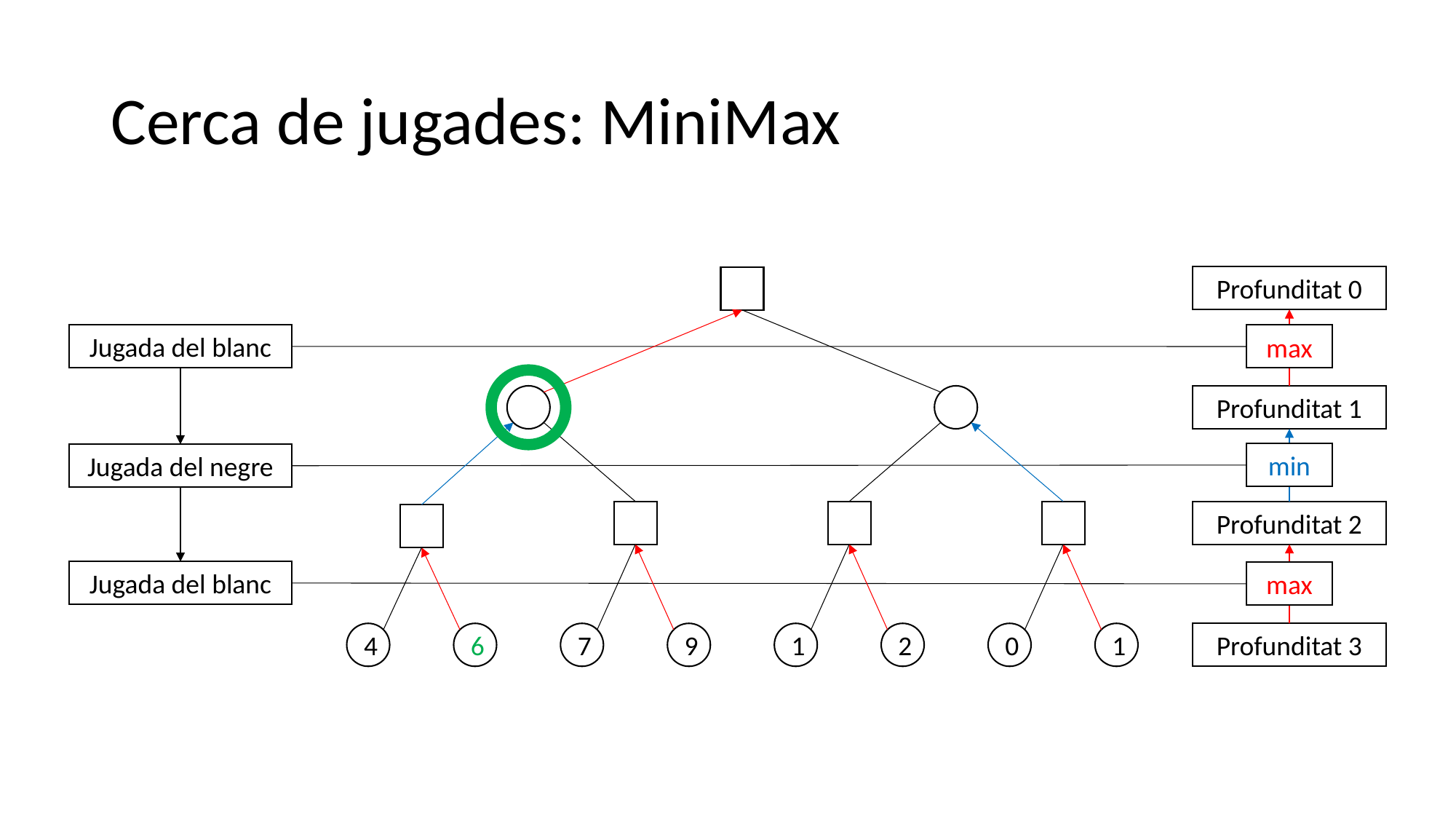

# Cerca de jugades: MiniMax
Profunditat 0
6
Jugada del blanc
max
6
1
Profunditat 1
min
Jugada del negre
9
2
1
Profunditat 2
6
Jugada del blanc
max
Profunditat 3
4
6
7
9
1
2
0
1